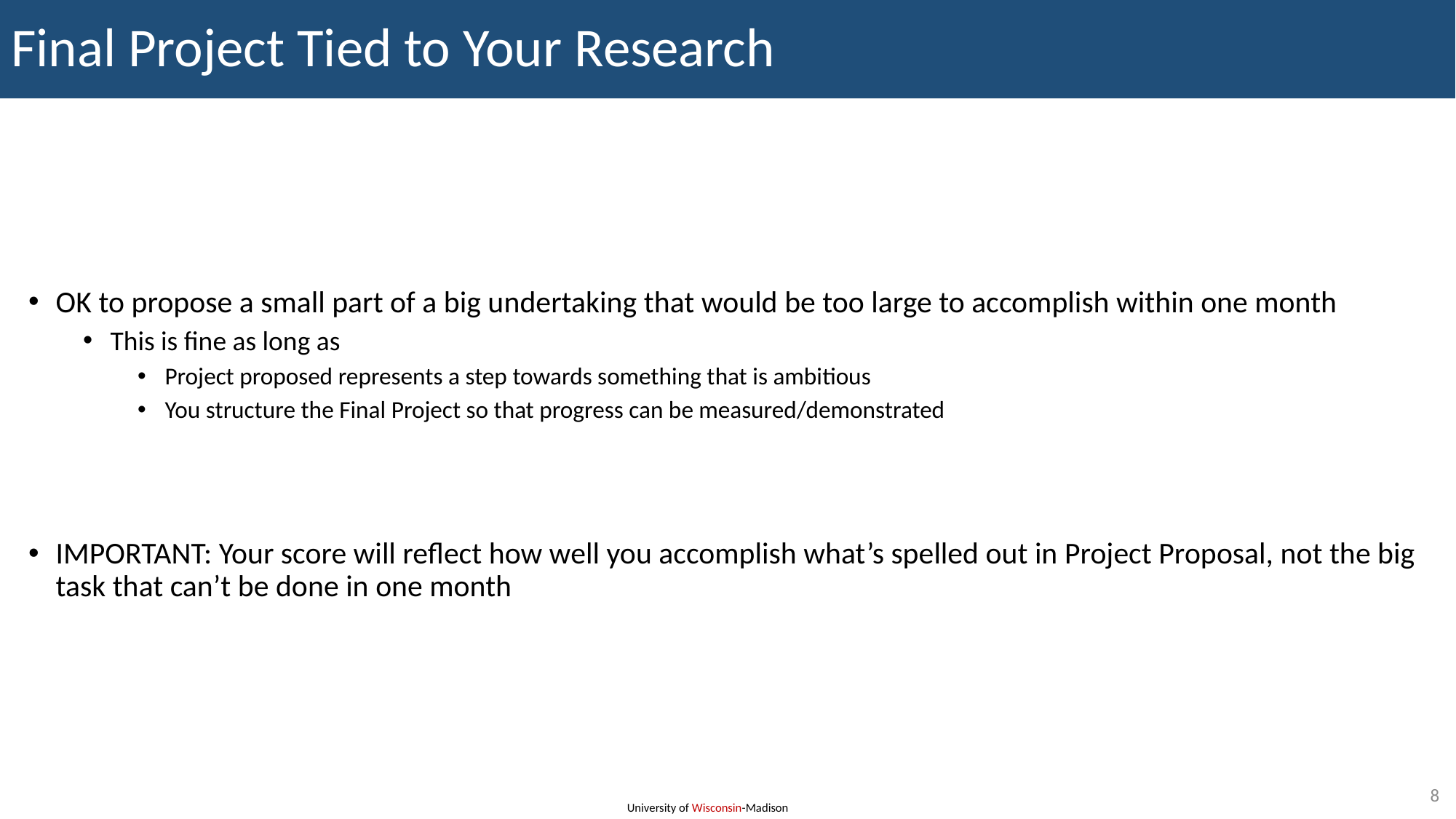

# Final Project Tied to Your Research

OK to propose a small part of a big undertaking that would be too large to accomplish within one month
This is fine as long as
Project proposed represents a step towards something that is ambitious
You structure the Final Project so that progress can be measured/demonstrated

IMPORTANT: Your score will reflect how well you accomplish what’s spelled out in Project Proposal, not the big task that can’t be done in one month
8